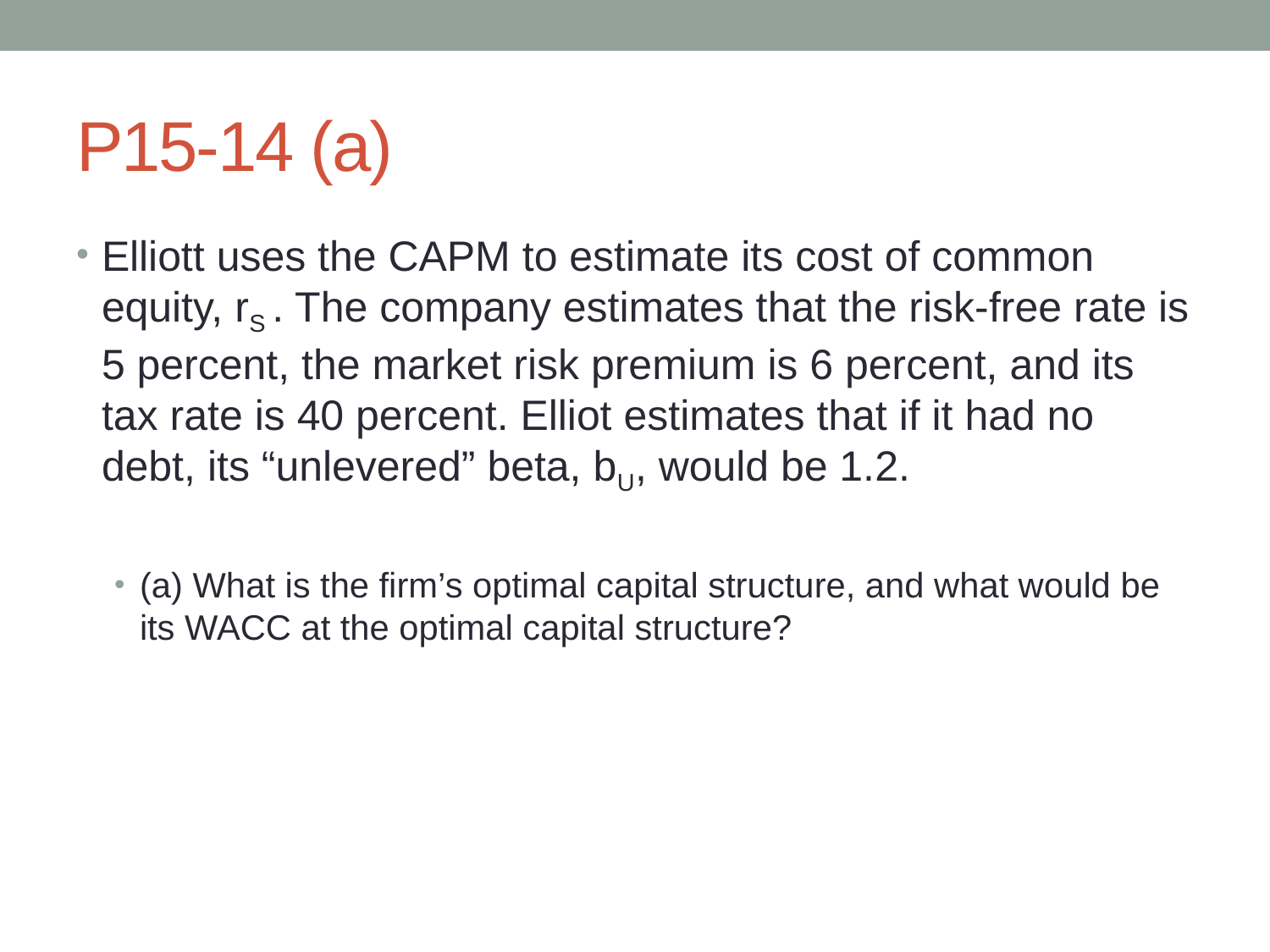

# P15-14 (a)
Elliott uses the CAPM to estimate its cost of common equity, rS . The company estimates that the risk-free rate is 5 percent, the market risk premium is 6 percent, and its tax rate is 40 percent. Elliot estimates that if it had no debt, its “unlevered” beta, bU, would be 1.2.

(a) What is the firm’s optimal capital structure, and what would be its WACC at the optimal capital structure?